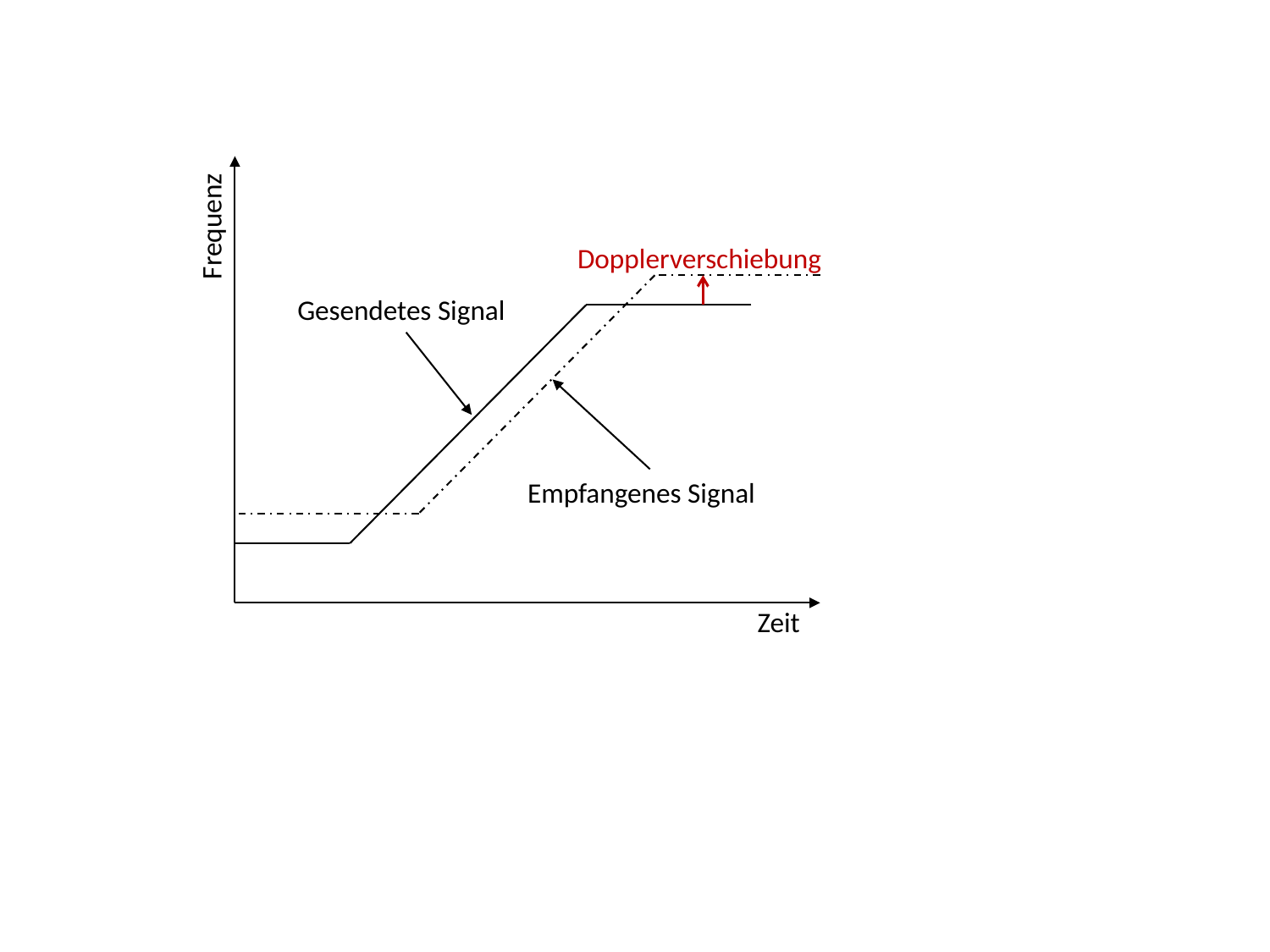

Frequenz
Dopplerverschiebung
Gesendetes Signal
Empfangenes Signal
Zeit